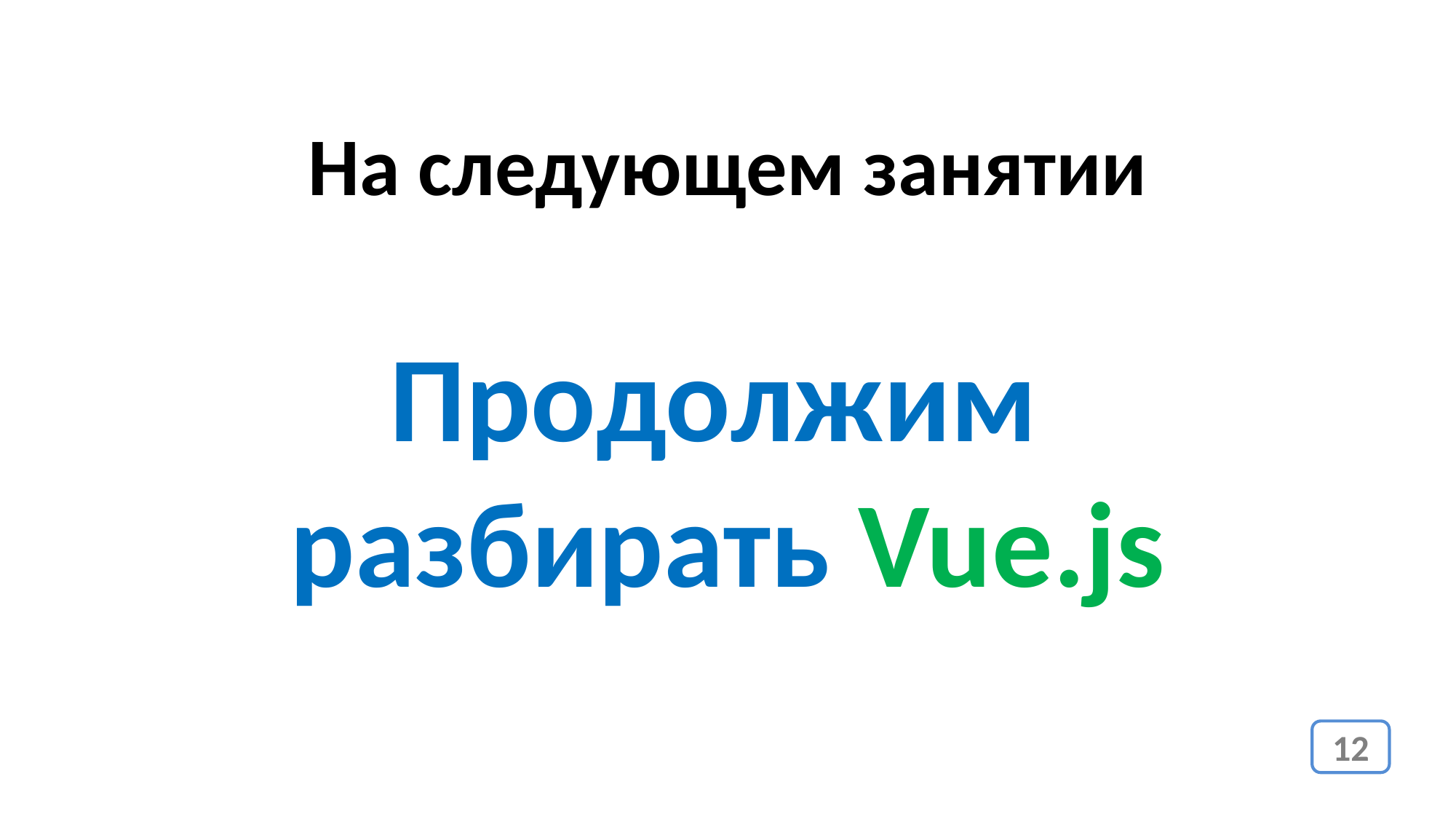

На следующем занятии
Продолжим
разбирать Vue.js
12